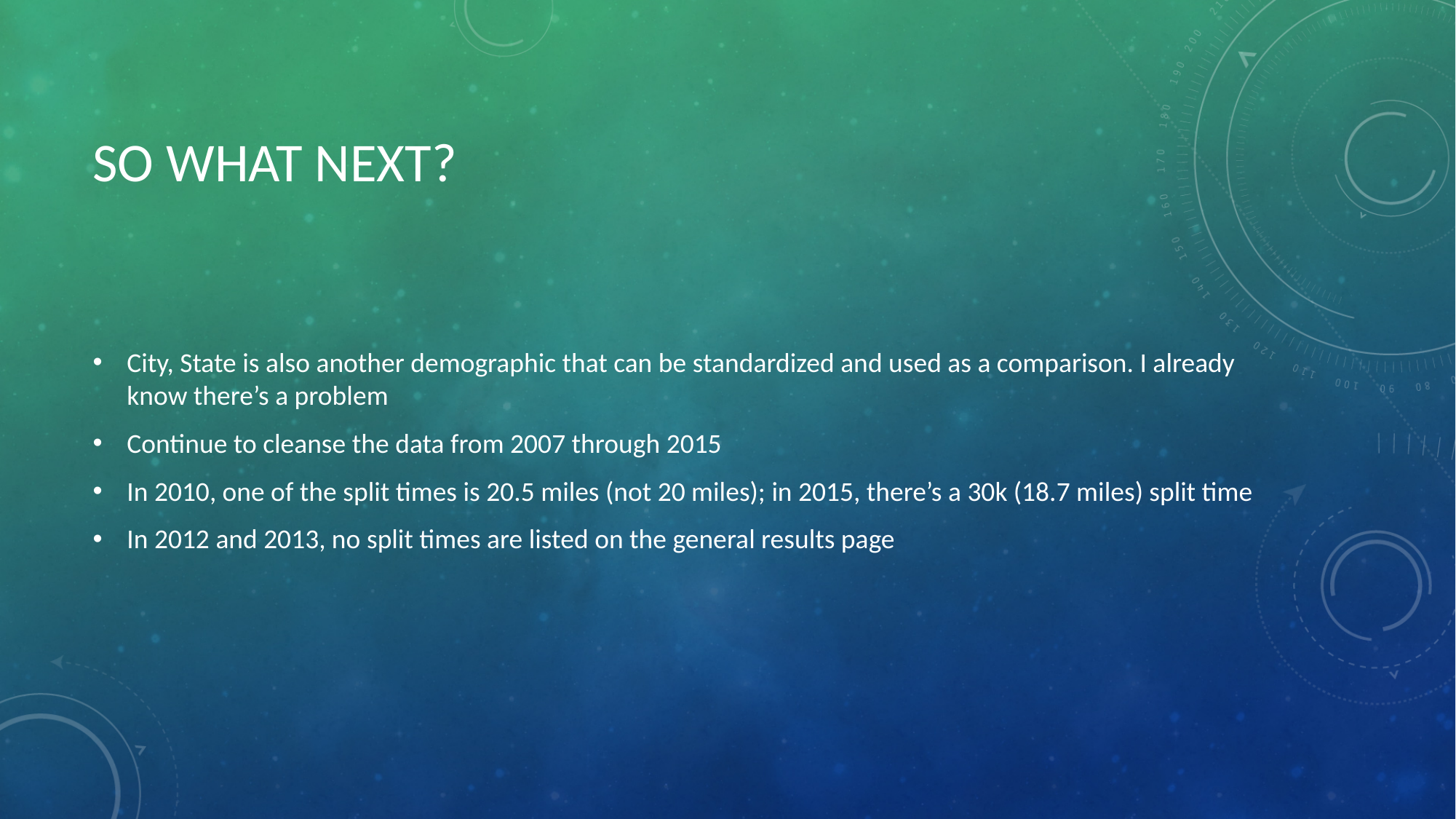

# SO what next?
City, State is also another demographic that can be standardized and used as a comparison. I already know there’s a problem
Continue to cleanse the data from 2007 through 2015
In 2010, one of the split times is 20.5 miles (not 20 miles); in 2015, there’s a 30k (18.7 miles) split time
In 2012 and 2013, no split times are listed on the general results page